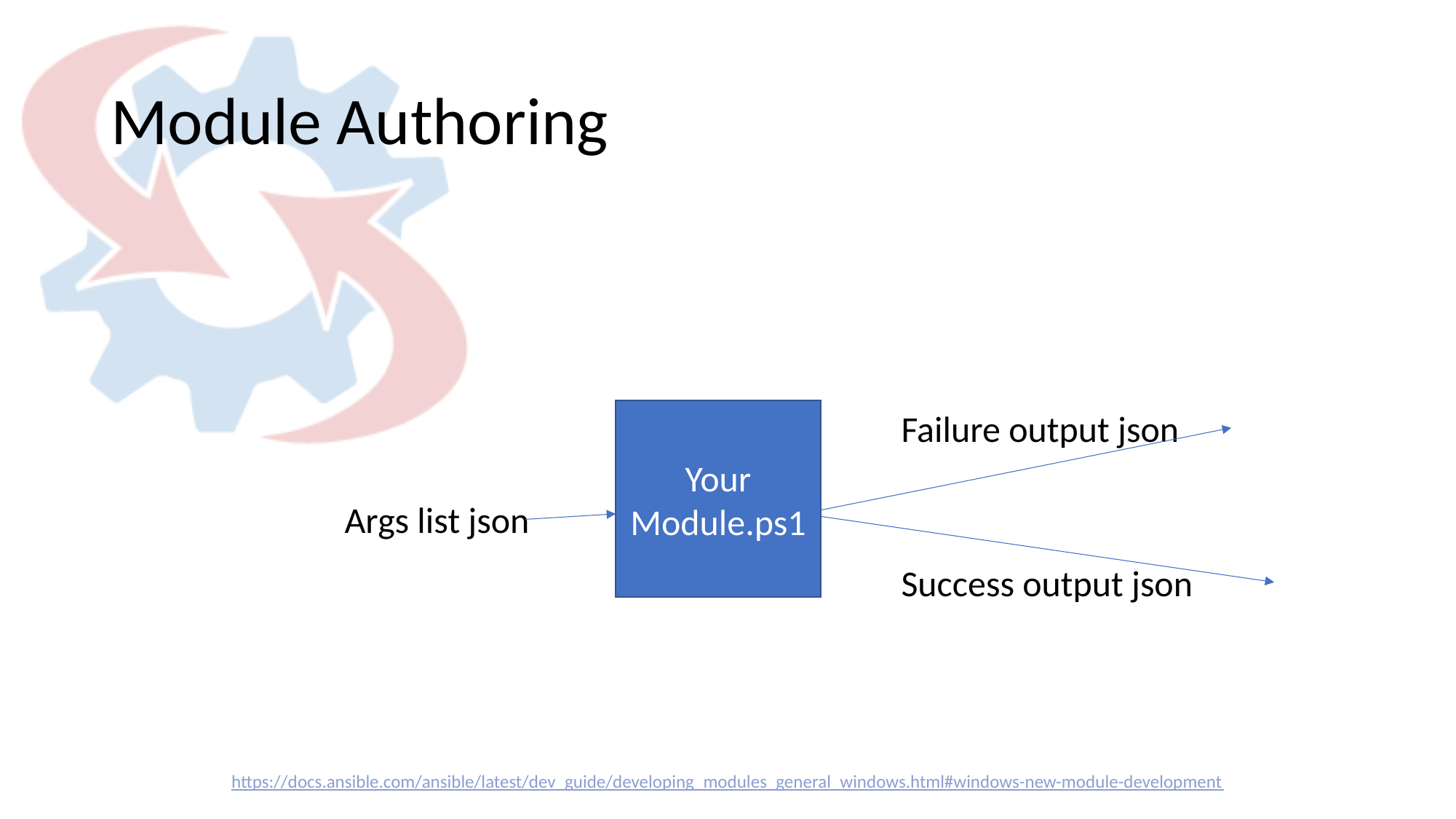

# Module Authoring

Your Module.ps1
Failure output json
Args list json
Success output json
https://docs.ansible.com/ansible/latest/dev_guide/developing_modules_general_windows.html#windows-new-module-development